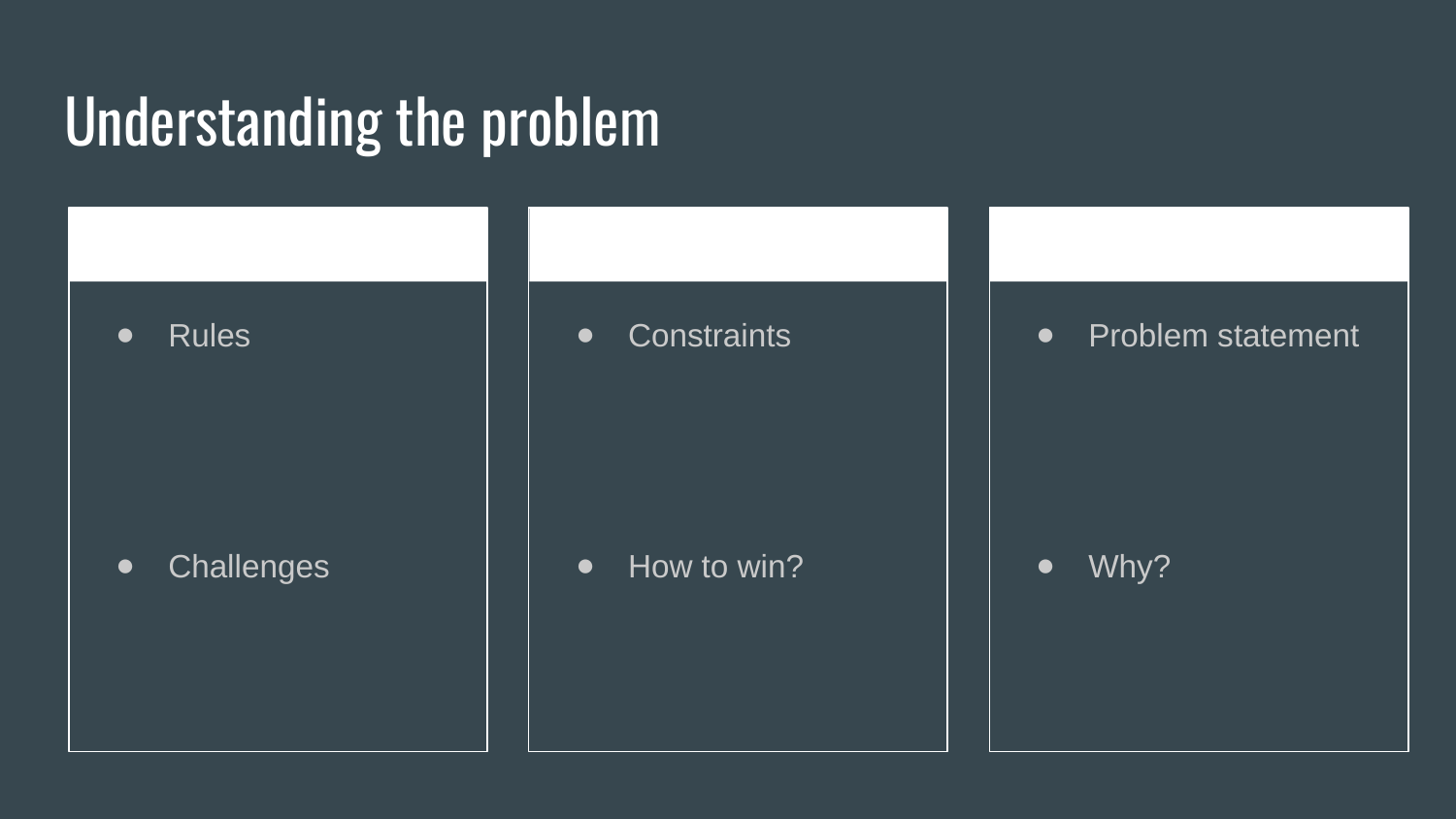

# Understanding the problem

Rules

Challenges
Constraints

How to win?
Problem statement

Why?
*v *